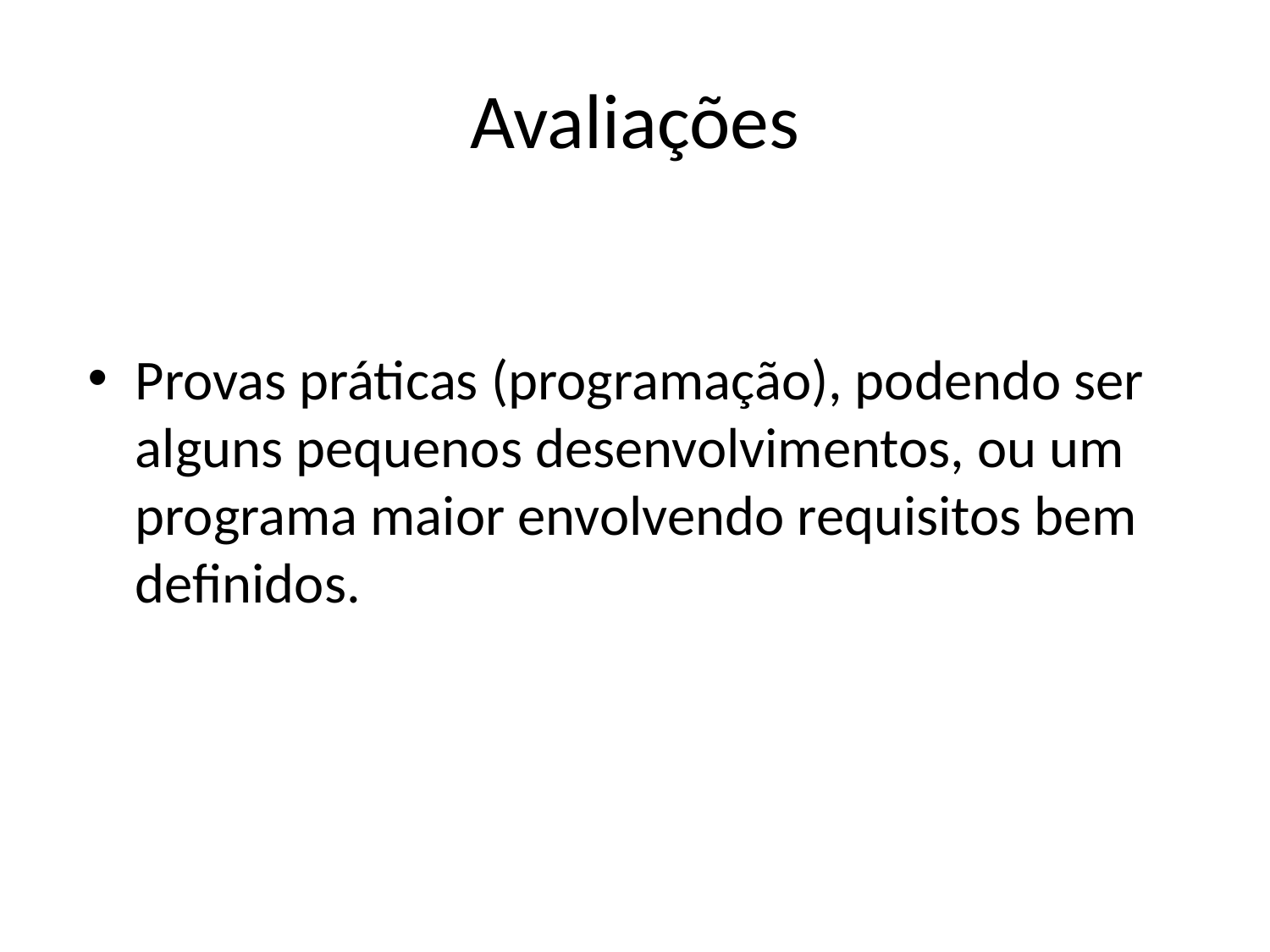

# Avaliações

Provas práticas (programação), podendo ser alguns pequenos desenvolvimentos, ou um programa maior envolvendo requisitos bem definidos.